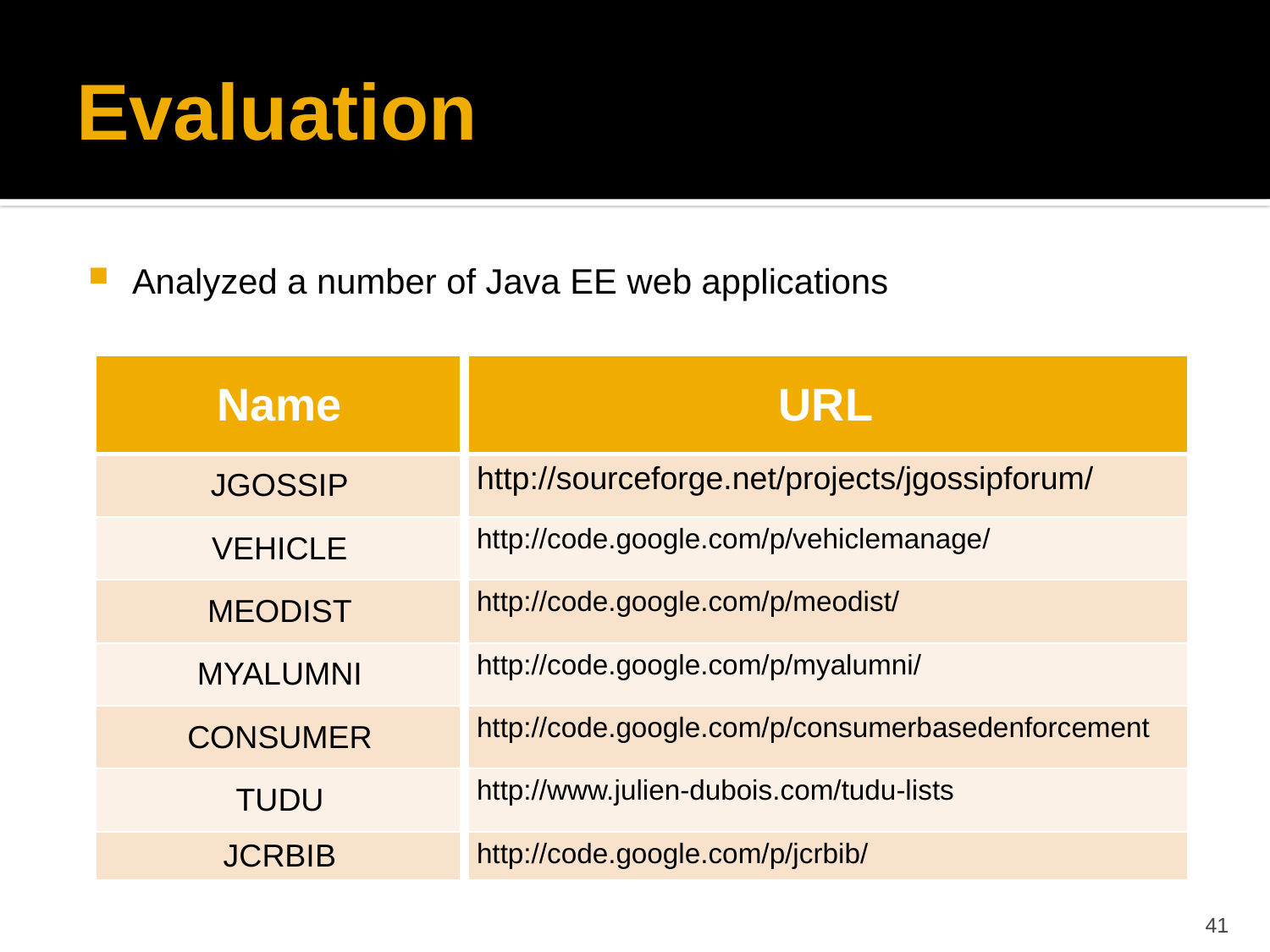

# Evaluation
Analyzed a number of Java EE web applications
| Name | URL |
| --- | --- |
| JGOSSIP | http://sourceforge.net/projects/jgossipforum/ |
| VEHICLE | http://code.google.com/p/vehiclemanage/ |
| MEODIST | http://code.google.com/p/meodist/ |
| MYALUMNI | http://code.google.com/p/myalumni/ |
| CONSUMER | http://code.google.com/p/consumerbasedenforcement |
| TUDU | http://www.julien-dubois.com/tudu-lists |
| JCRBIB | http://code.google.com/p/jcrbib/ |
41